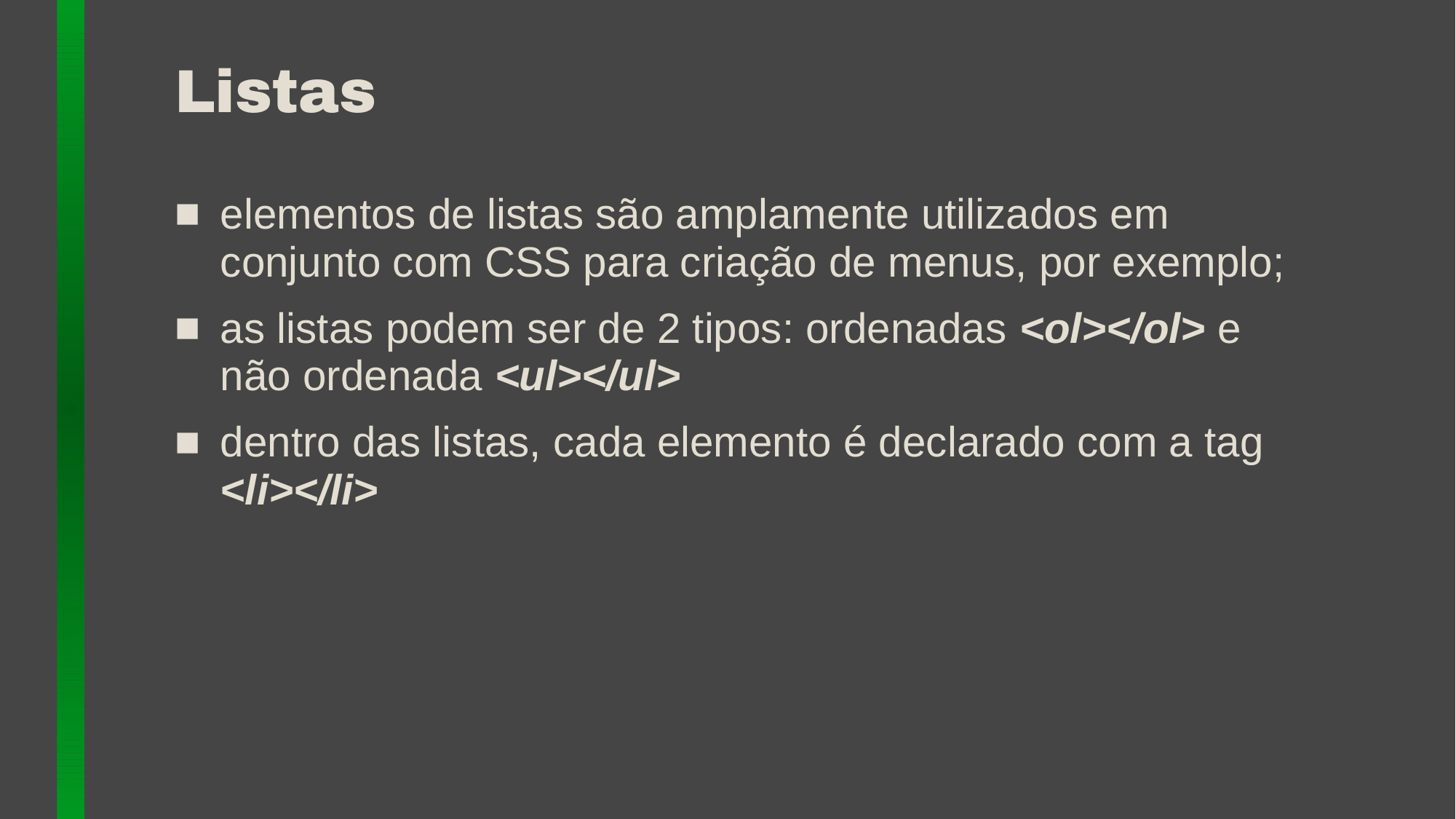

# Listas
elementos de listas são amplamente utilizados em conjunto com CSS para criação de menus, por exemplo;
as listas podem ser de 2 tipos: ordenadas <ol></ol> e não ordenada <ul></ul>
dentro das listas, cada elemento é declarado com a tag <li></li>